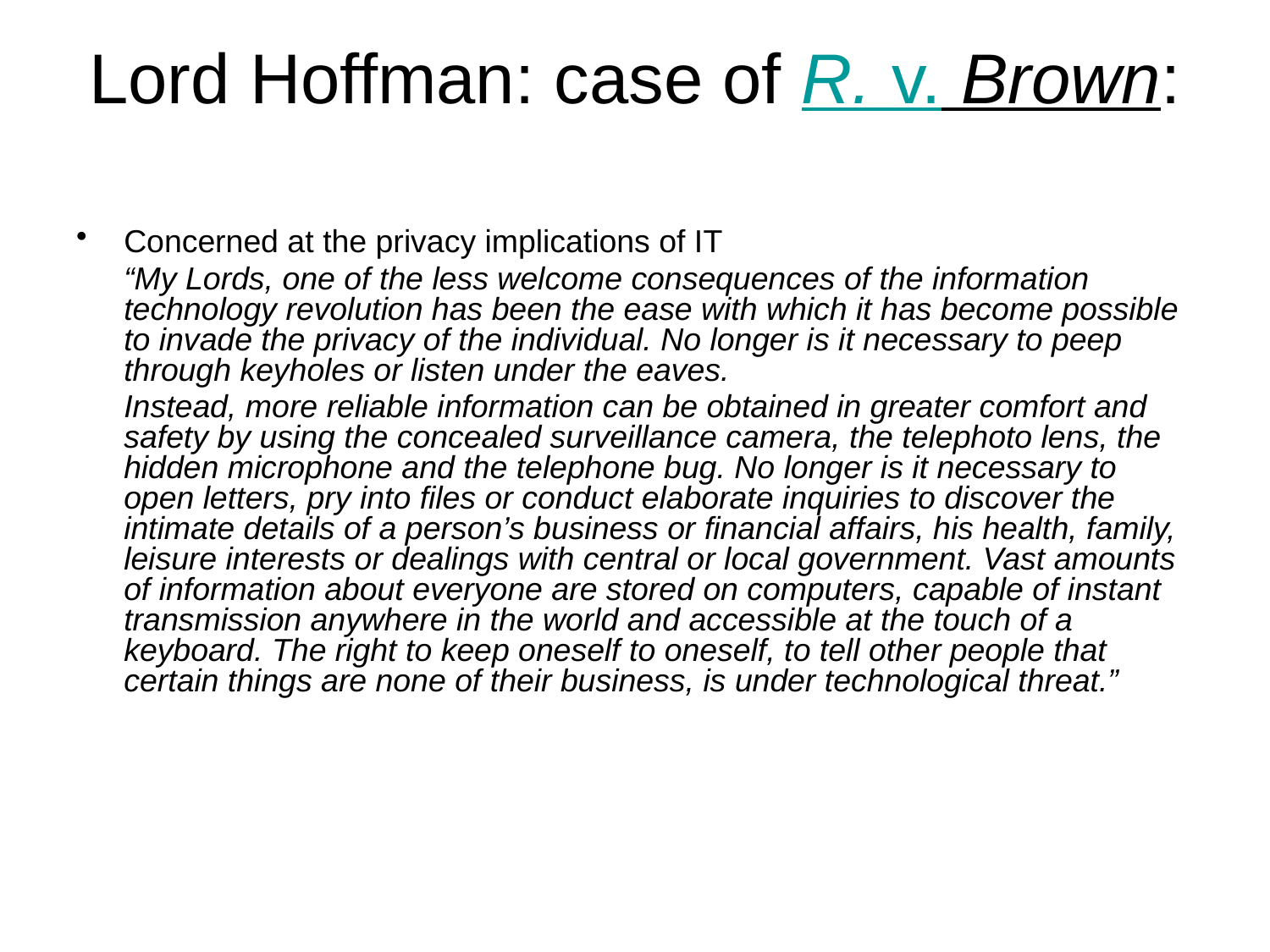

# Lord Hoffman: case of R. v. Brown:
Concerned at the privacy implications of IT
	“My Lords, one of the less welcome consequences of the information technology revolution has been the ease with which it has become possible to invade the privacy of the individual. No longer is it necessary to peep through keyholes or listen under the eaves.
	Instead, more reliable information can be obtained in greater comfort and safety by using the concealed surveillance camera, the telephoto lens, the hidden microphone and the telephone bug. No longer is it necessary to open letters, pry into files or conduct elaborate inquiries to discover the intimate details of a person’s business or financial affairs, his health, family, leisure interests or dealings with central or local government. Vast amounts of information about everyone are stored on computers, capable of instant transmission anywhere in the world and accessible at the touch of a keyboard. The right to keep oneself to oneself, to tell other people that certain things are none of their business, is under technological threat.”